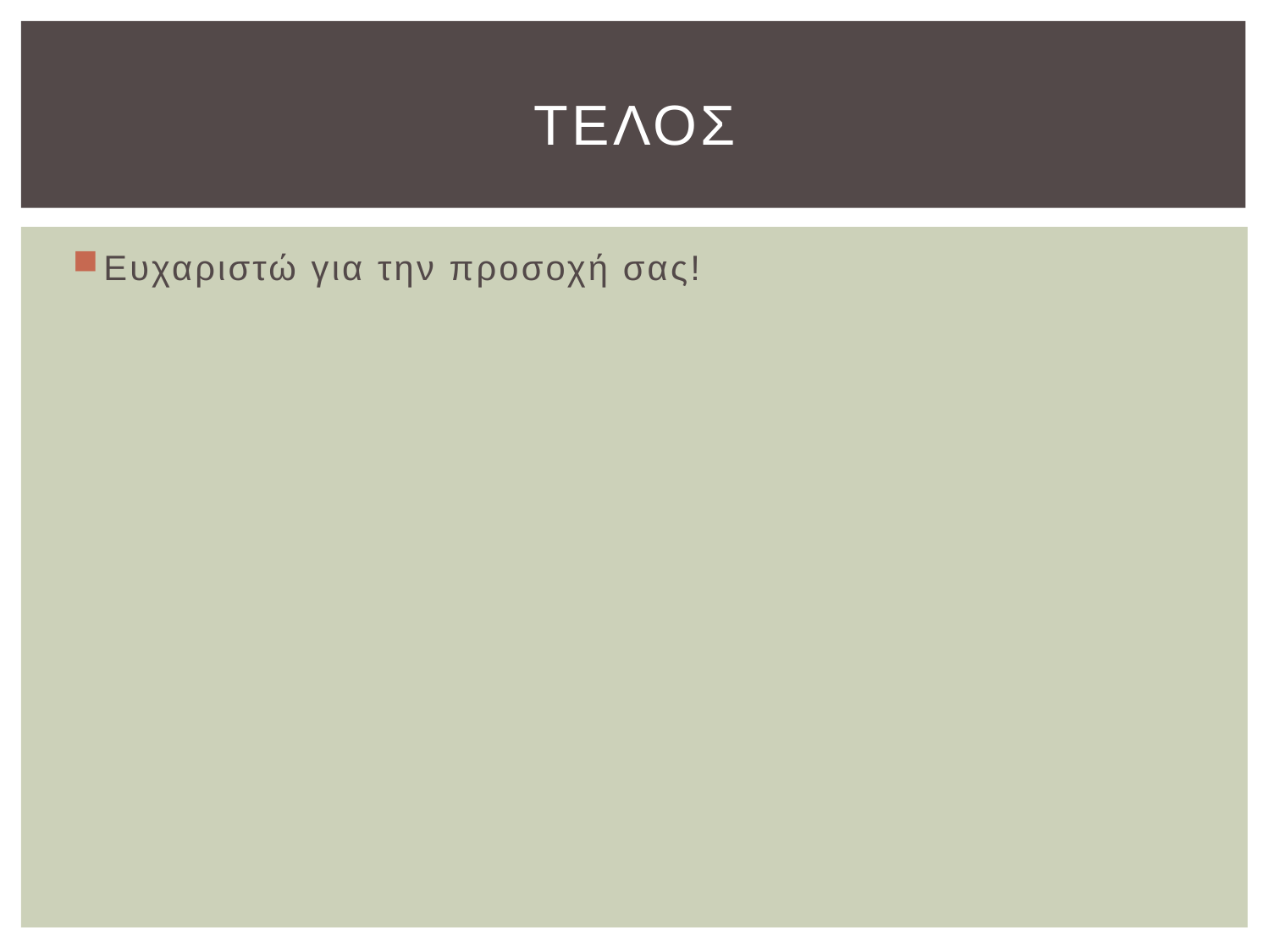

# τελοσ
Ευχαριστώ για την προσοχή σας!